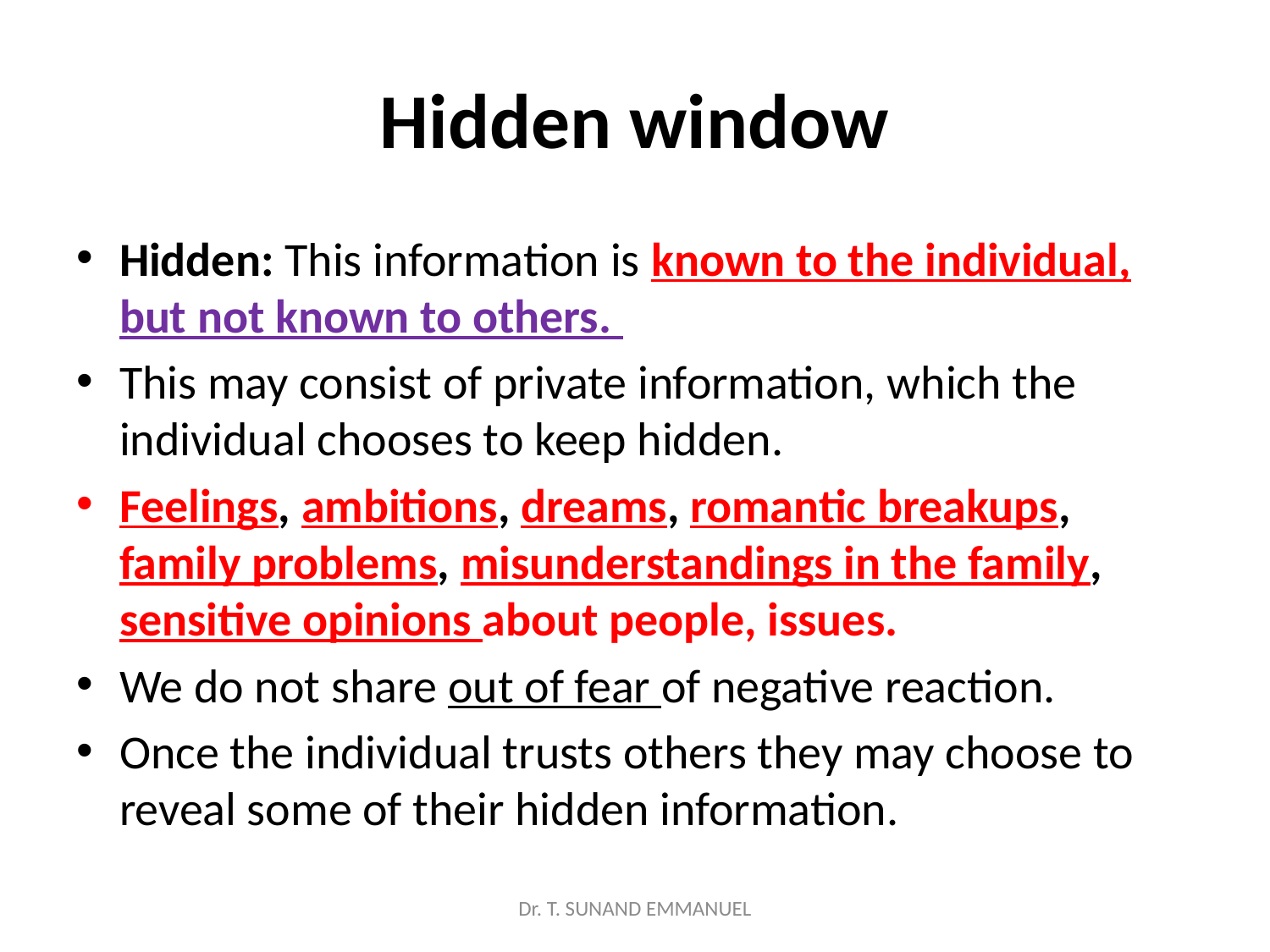

# Hidden window
Hidden: This information is known to the individual, but not known to others.
This may consist of private information, which the individual chooses to keep hidden.
Feelings, ambitions, dreams, romantic breakups, family problems, misunderstandings in the family,  sensitive opinions about people, issues.
We do not share out of fear of negative reaction.
Once the individual trusts others they may choose to reveal some of their hidden information.

Dr. T. SUNAND EMMANUEL